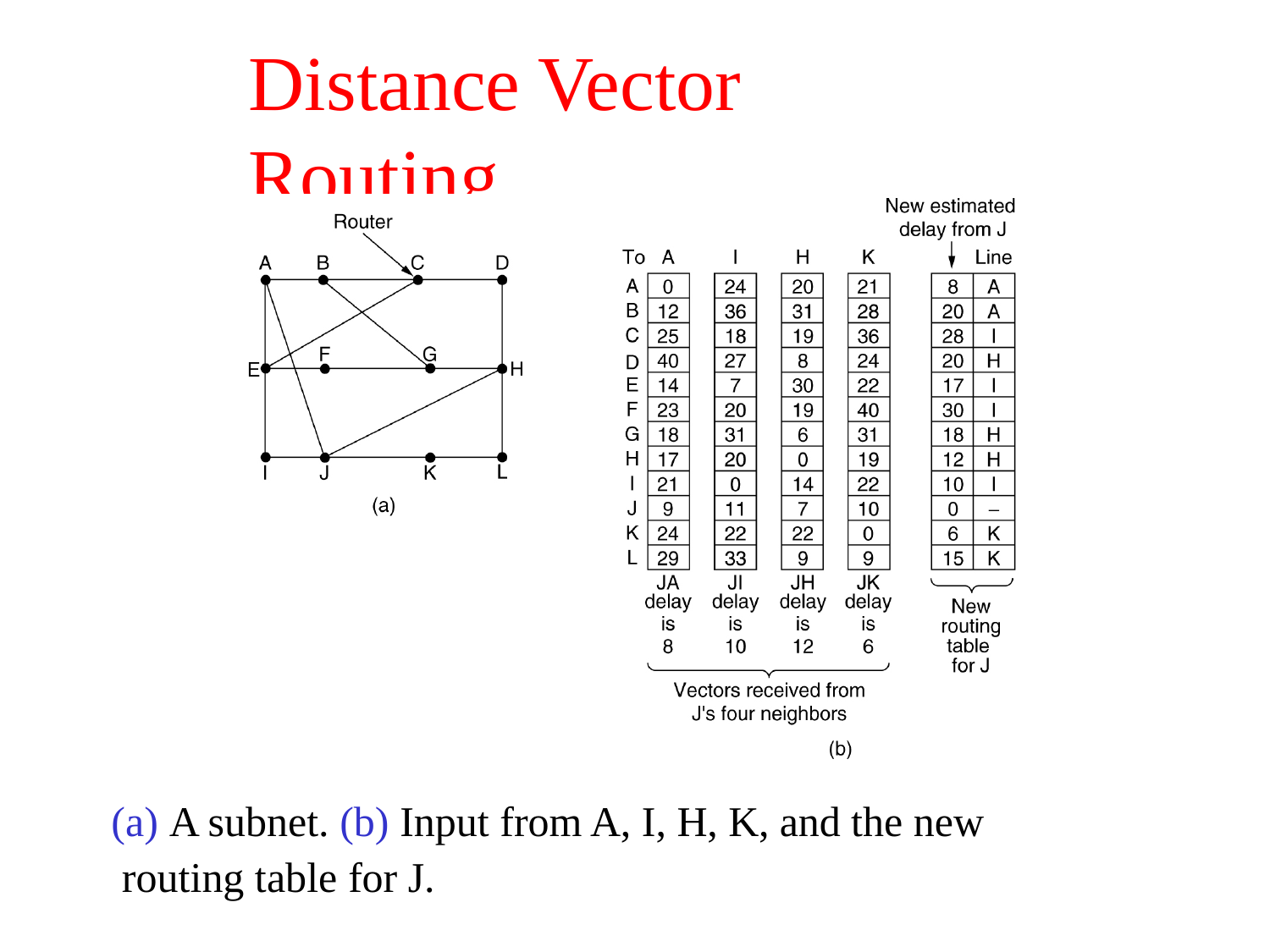

# Distance Vector	Routing

(a) A subnet. (b) Input from A, I, H, K, and the new  routing table for J.